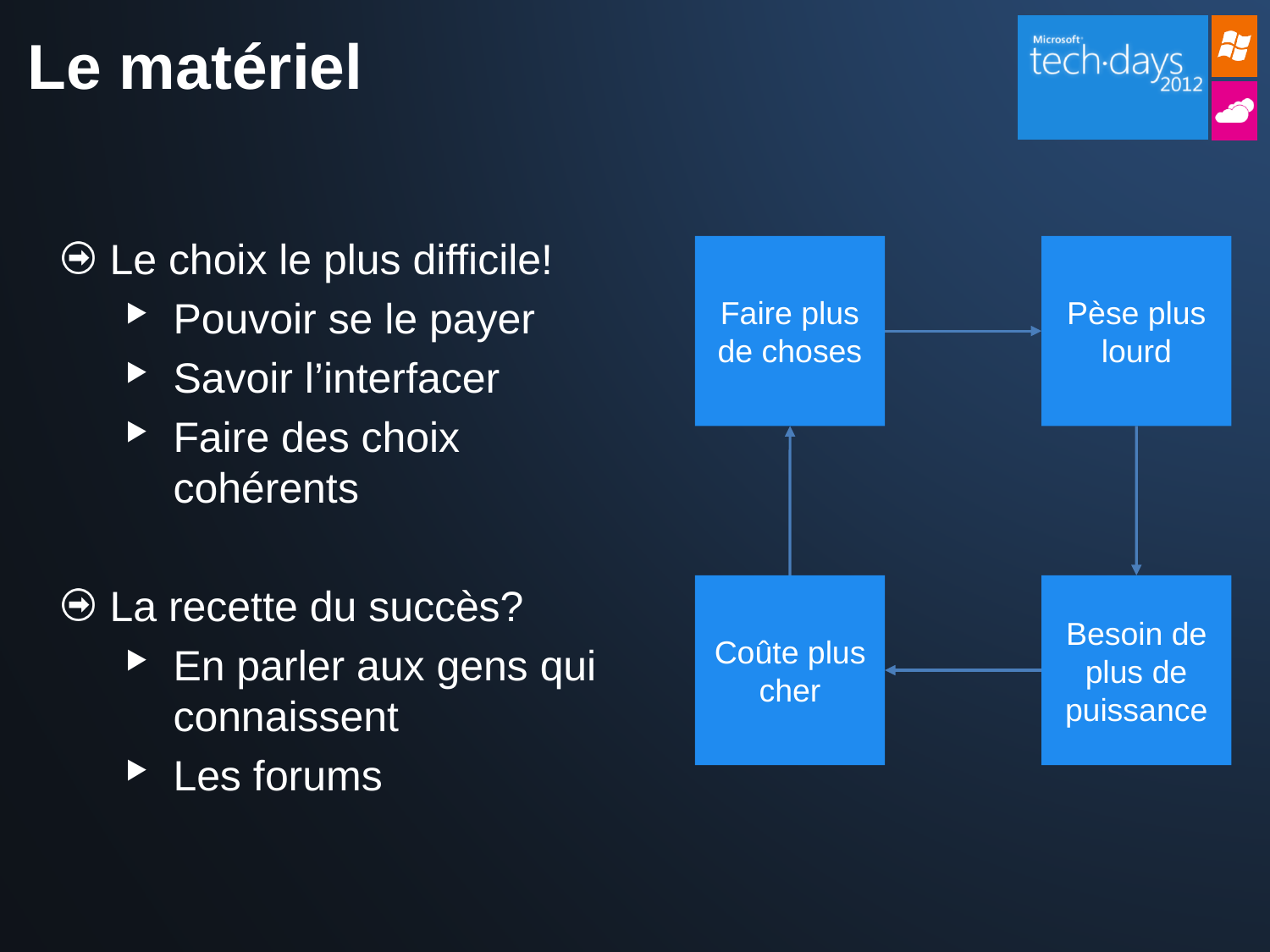

# Le matériel
Le choix le plus difficile!
Pouvoir se le payer
Savoir l’interfacer
Faire des choix cohérents

La recette du succès?
En parler aux gens qui connaissent
Les forums

Faire plus de choses
Pèse plus lourd
Coûte plus cher
Besoin de plus de puissance